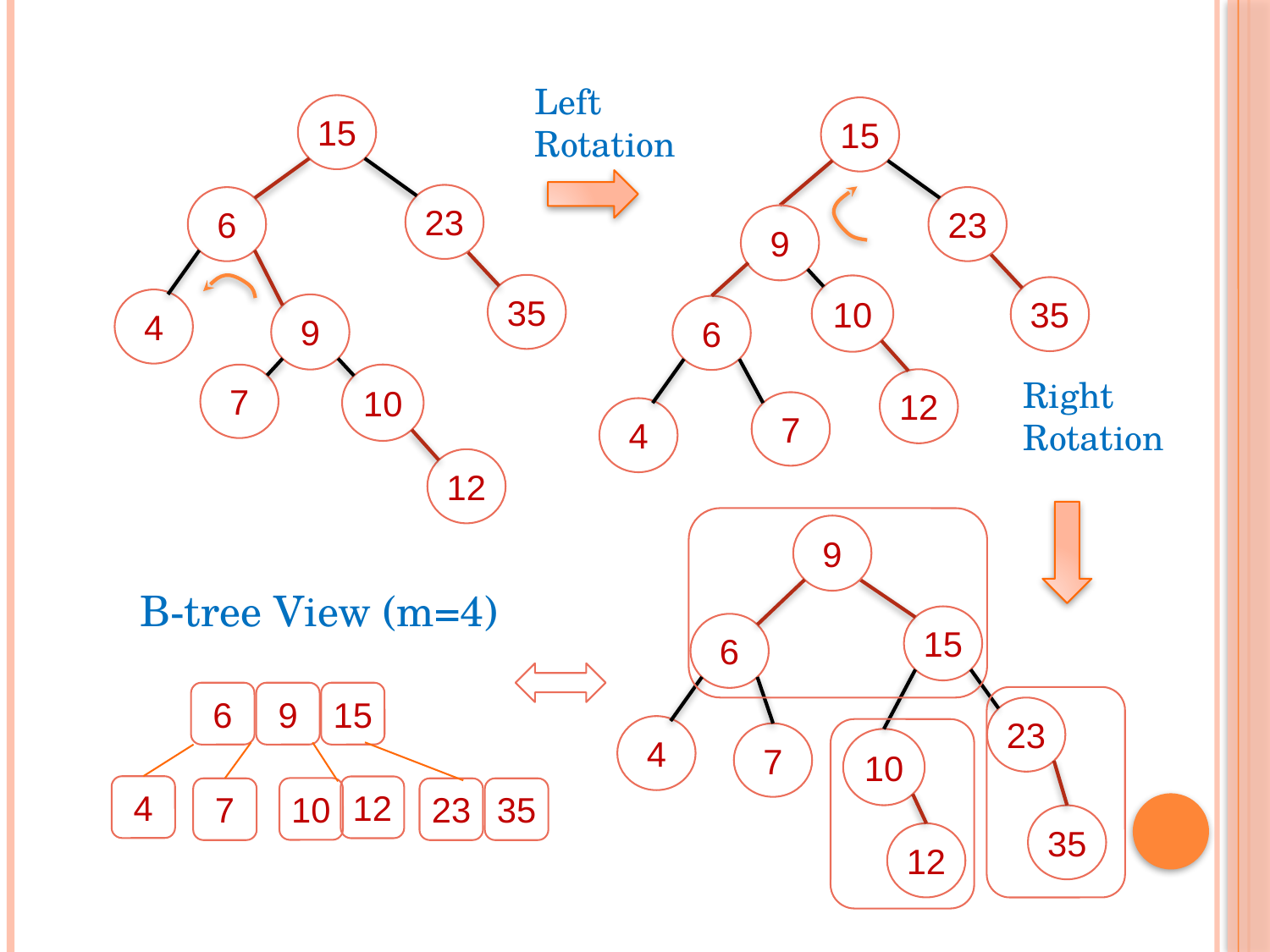

Left Rotation
15
15

23
23
6

9
35

10
35
4
9
6
7
10
Right Rotation
12
7
4
12

9
B-tree View (m=4)
15
6

6
15
9

23
4

7
10
4
12
10
7
35
23
35
12